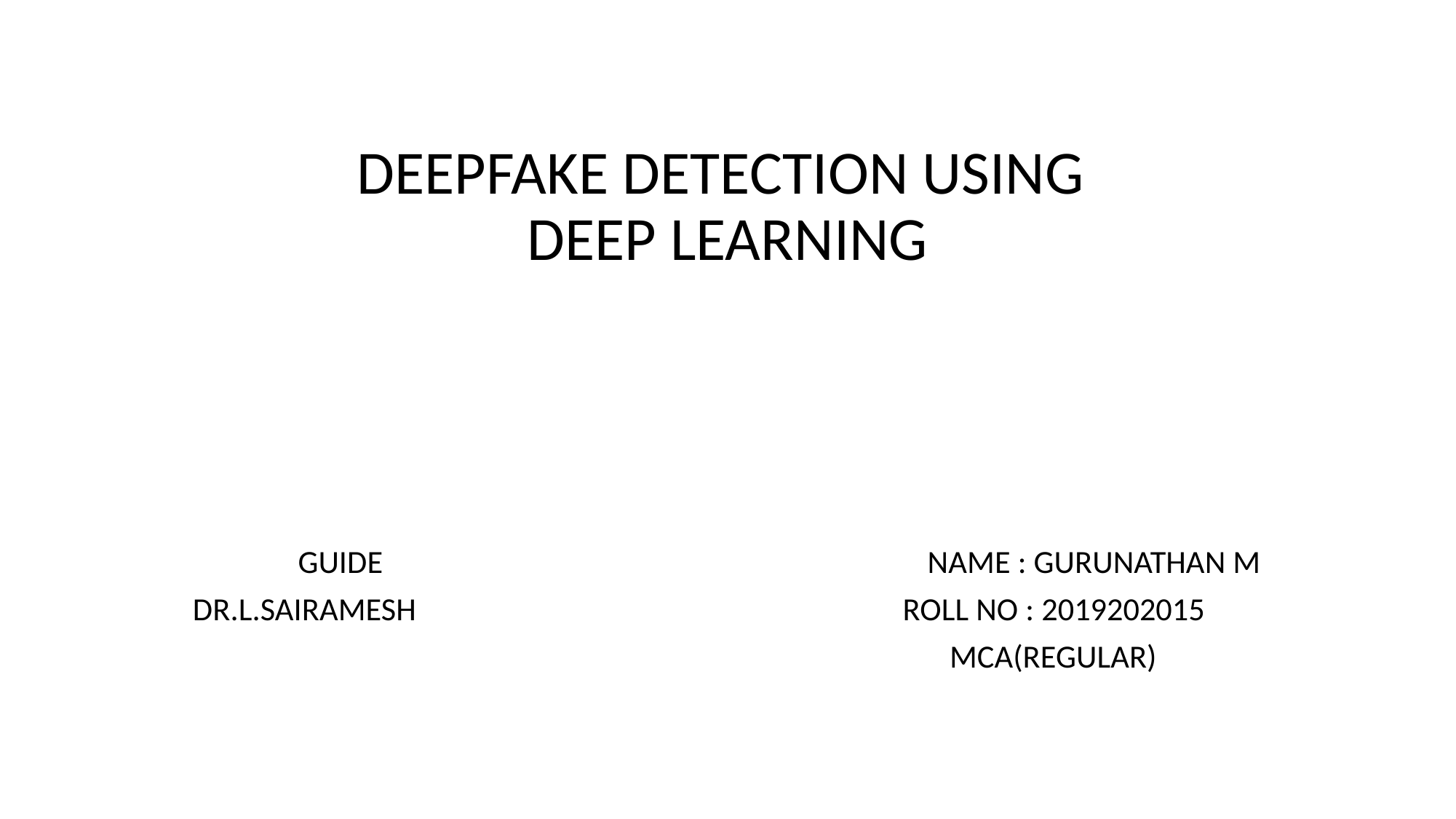

# DEEPFAKE DETECTION USING DEEP LEARNING

  GUIDE                                                                           NAME : GURUNATHAN M
DR.L.SAIRAMESH                                                                   ROLL NO : 2019202015
                                                                                                        MCA(REGULAR)